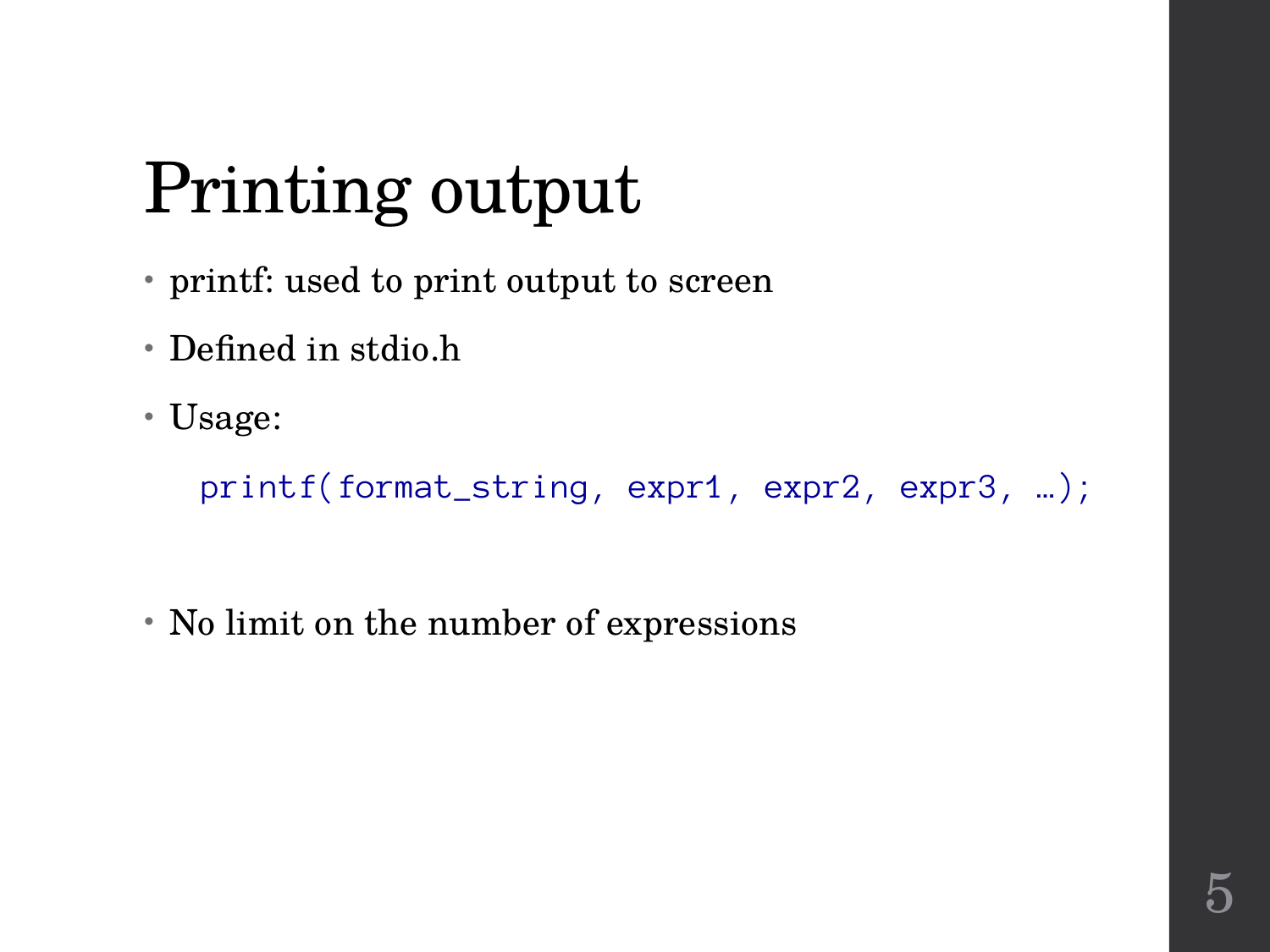

# Printing output
printf: used to print output to screen
Defined in stdio.h
Usage:
	printf(format_string, expr1, expr2, expr3, …);

No limit on the number of expressions
5